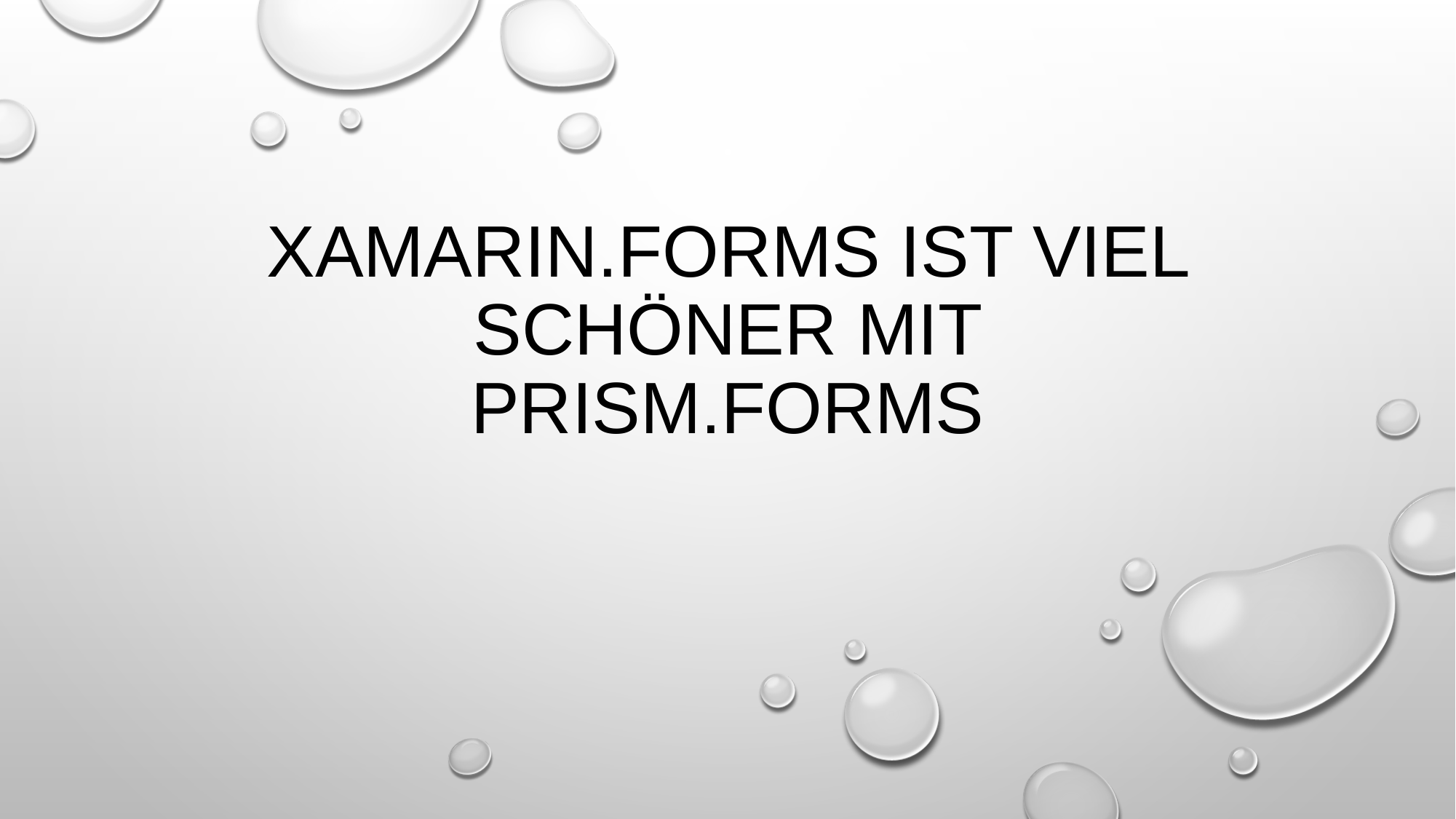

# Xamarin.Forms ist viel schöner mit Prism.Forms